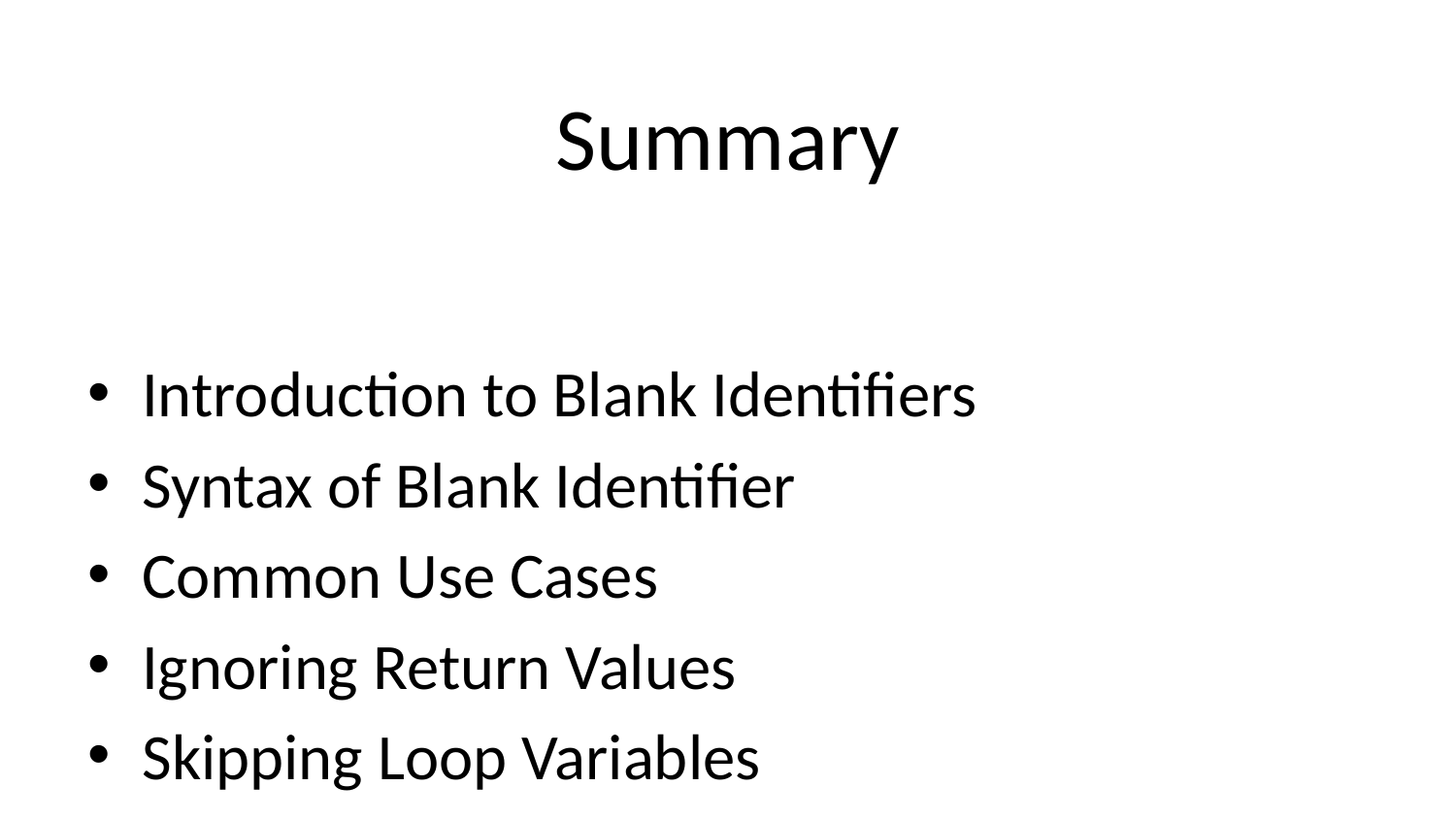

# Summary

Introduction to Blank Identifiers
Syntax of Blank Identifier
Common Use Cases
Ignoring Return Values
Skipping Loop Variables
Discarding Values in Assignments
Interface Implementation
Import for Side Effects
Why Blank Identifiers Matter
Summary of Blank Identifier Uses